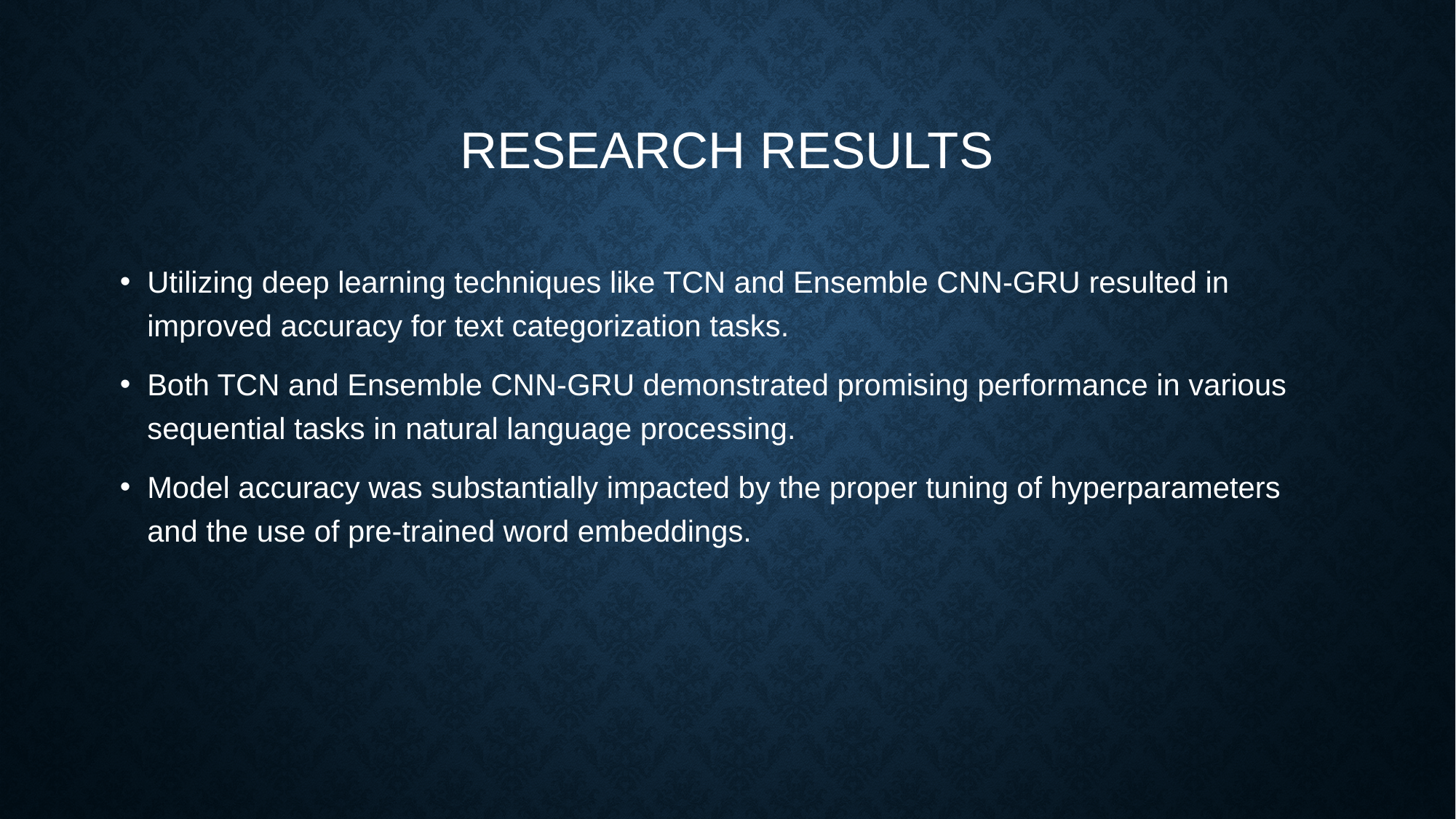

# Research Results
Utilizing deep learning techniques like TCN and Ensemble CNN-GRU resulted in improved accuracy for text categorization tasks.
Both TCN and Ensemble CNN-GRU demonstrated promising performance in various sequential tasks in natural language processing.
Model accuracy was substantially impacted by the proper tuning of hyperparameters and the use of pre-trained word embeddings.